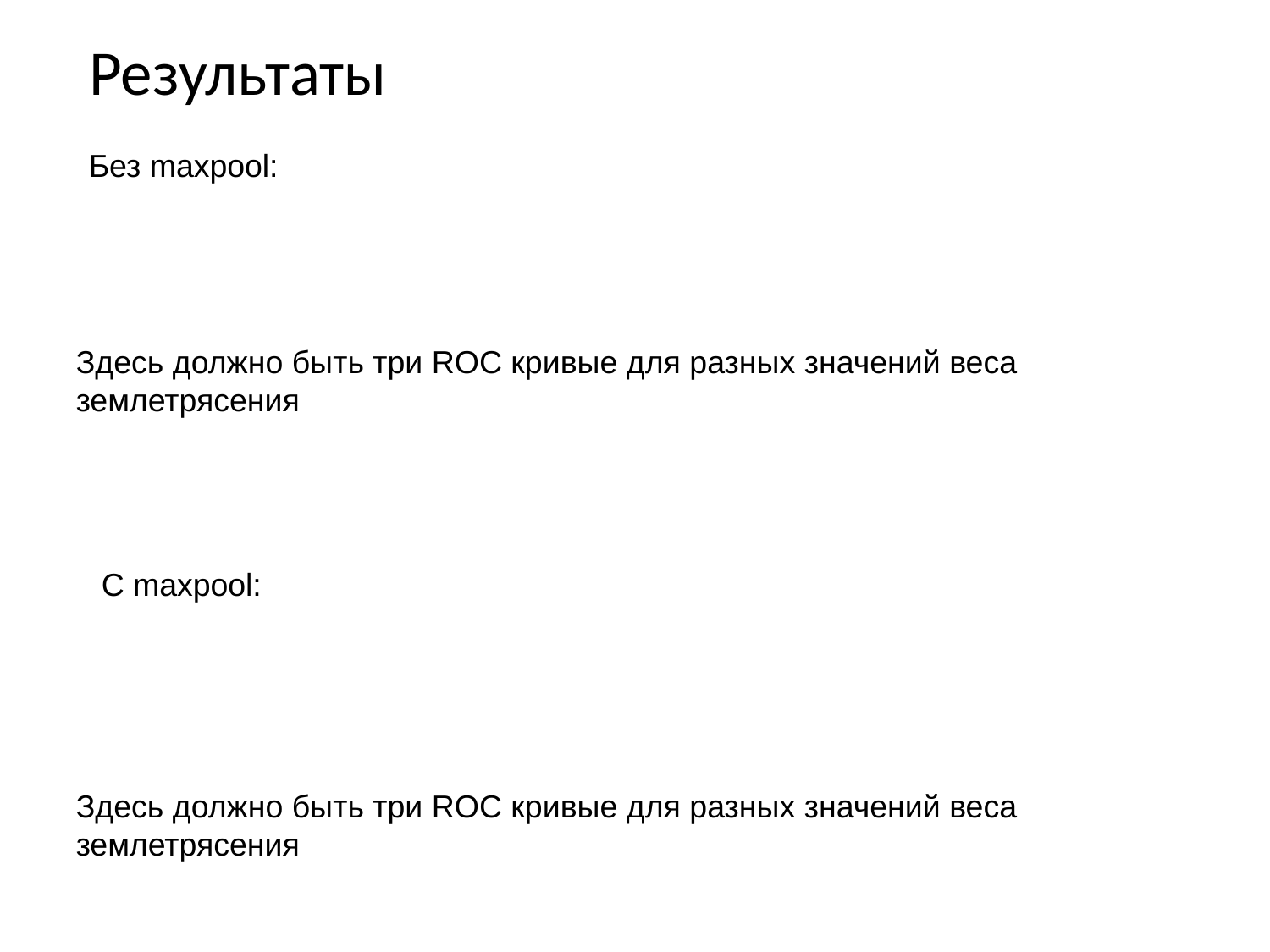

Результаты
Без maxpool:
Здесь должно быть три ROC кривые для разных значений веса землетрясения
С maxpool:
Здесь должно быть три ROC кривые для разных значений веса землетрясения